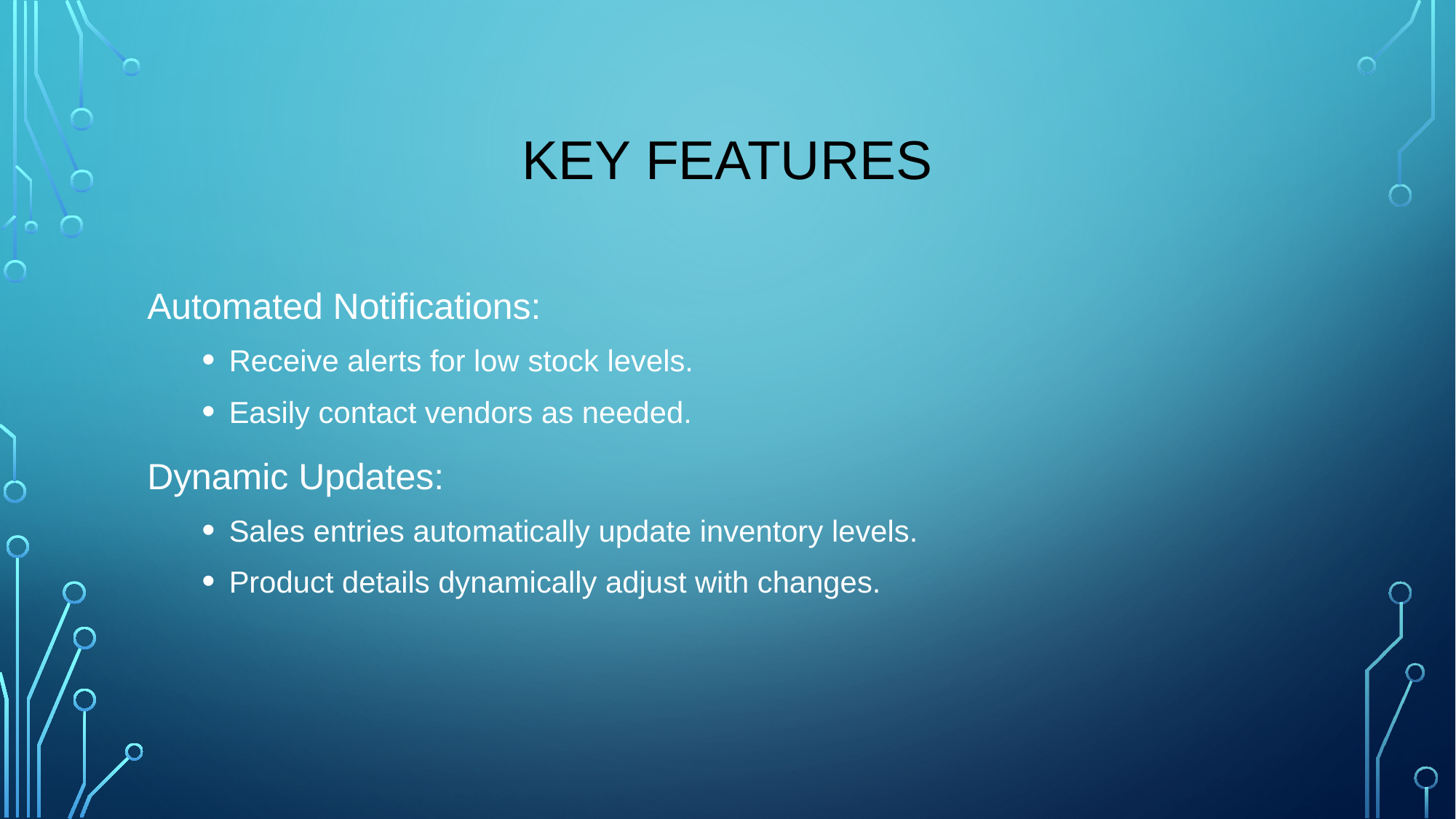

# Key Features
Automated Notifications:
Receive alerts for low stock levels.
Easily contact vendors as needed.
Dynamic Updates:
Sales entries automatically update inventory levels.
Product details dynamically adjust with changes.